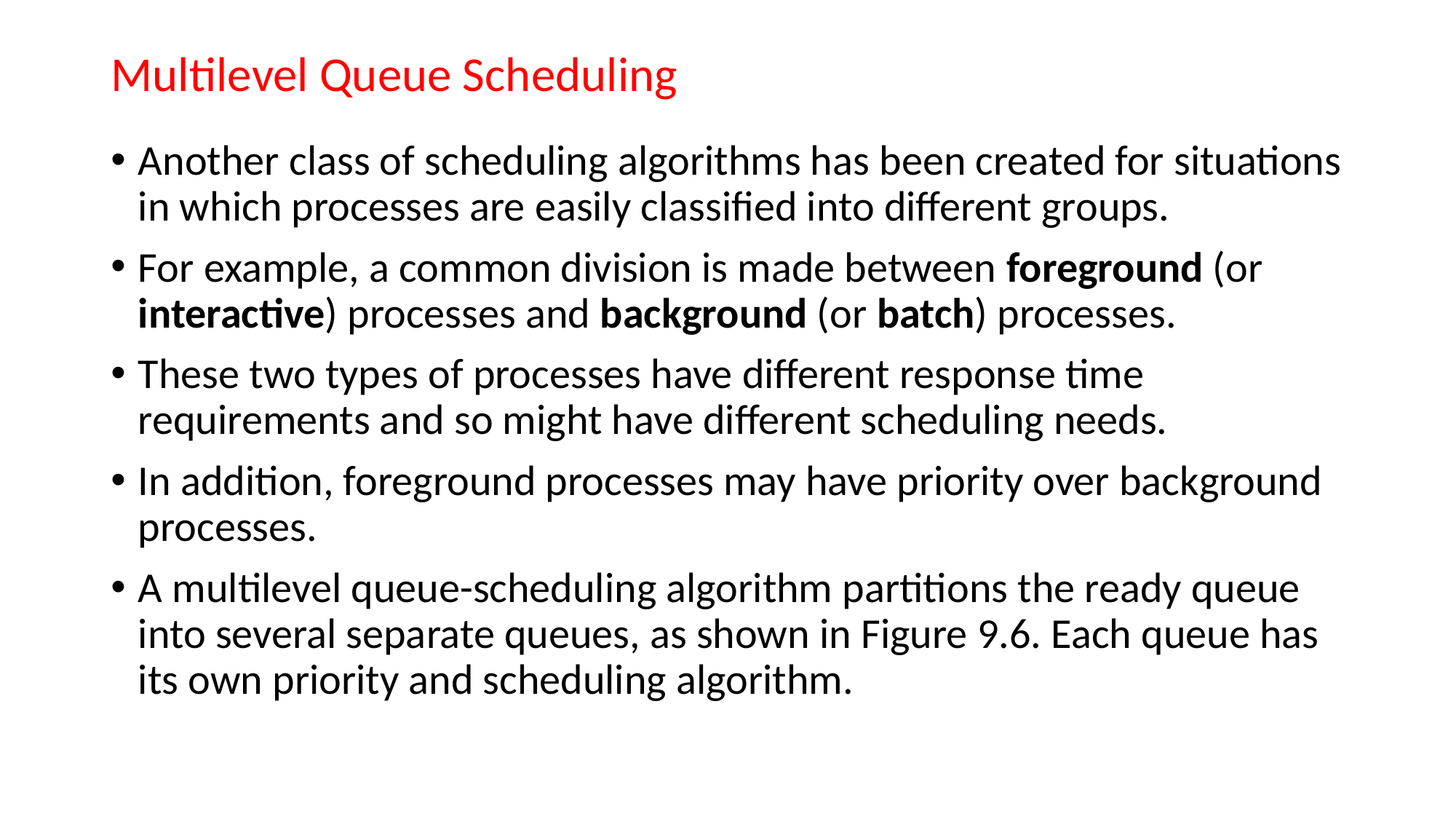

# Multilevel Queue Scheduling
Another class of scheduling algorithms has been created for situations in which processes are easily classified into different groups.
For example, a common division is made between foreground (or interactive) processes and background (or batch) processes.
These two types of processes have different response time requirements and so might have different scheduling needs.
In addition, foreground processes may have priority over background processes.
A multilevel queue-scheduling algorithm partitions the ready queue into several separate queues, as shown in Figure 9.6. Each queue has its own priority and scheduling algorithm.